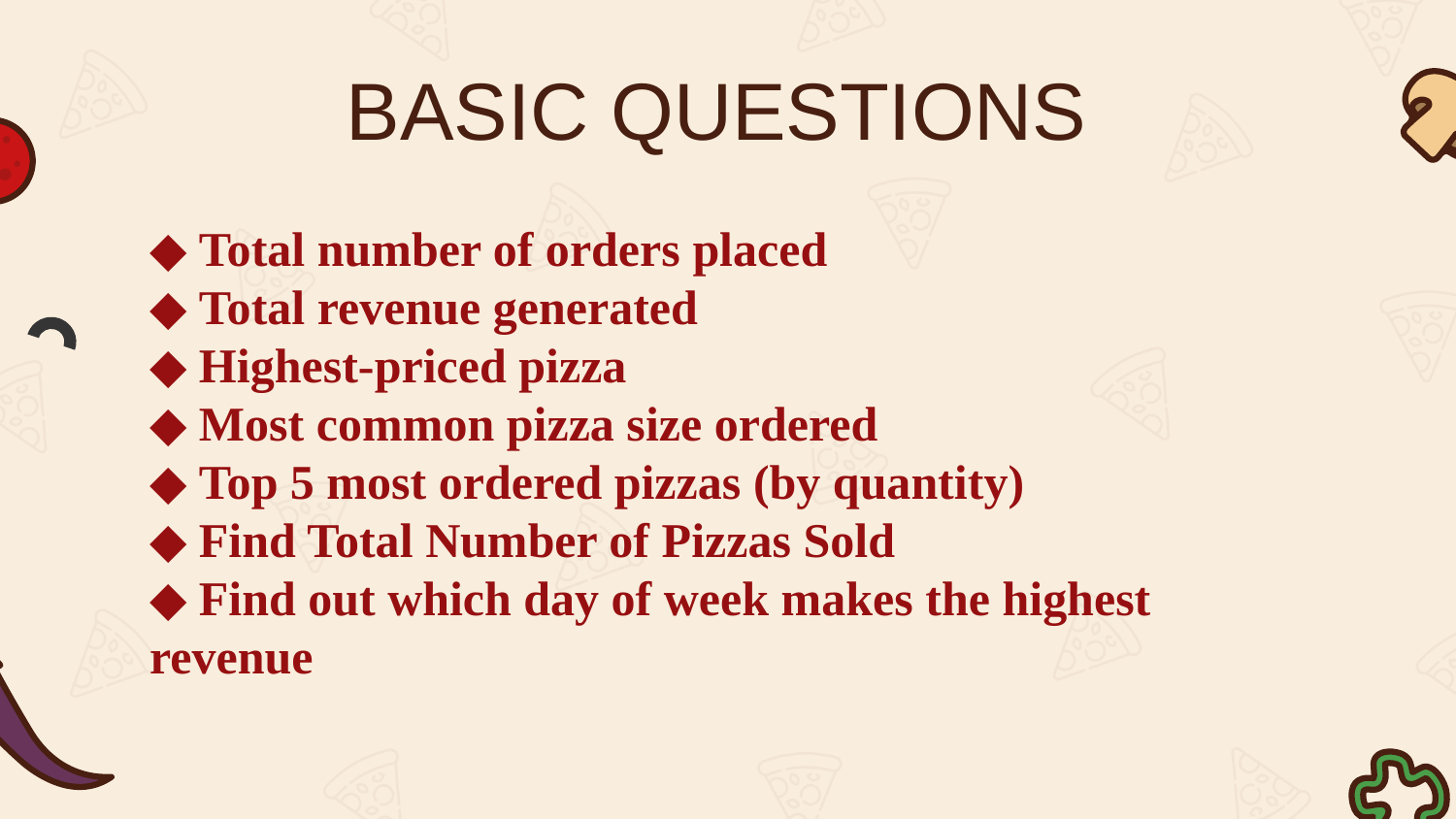

# BASIC QUESTIONS
◆ Total number of orders placed
◆ Total revenue generated
◆ Highest-priced pizza
◆ Most common pizza size ordered
◆ Top 5 most ordered pizzas (by quantity)
◆ Find Total Number of Pizzas Sold
◆ Find out which day of week makes the highest revenue